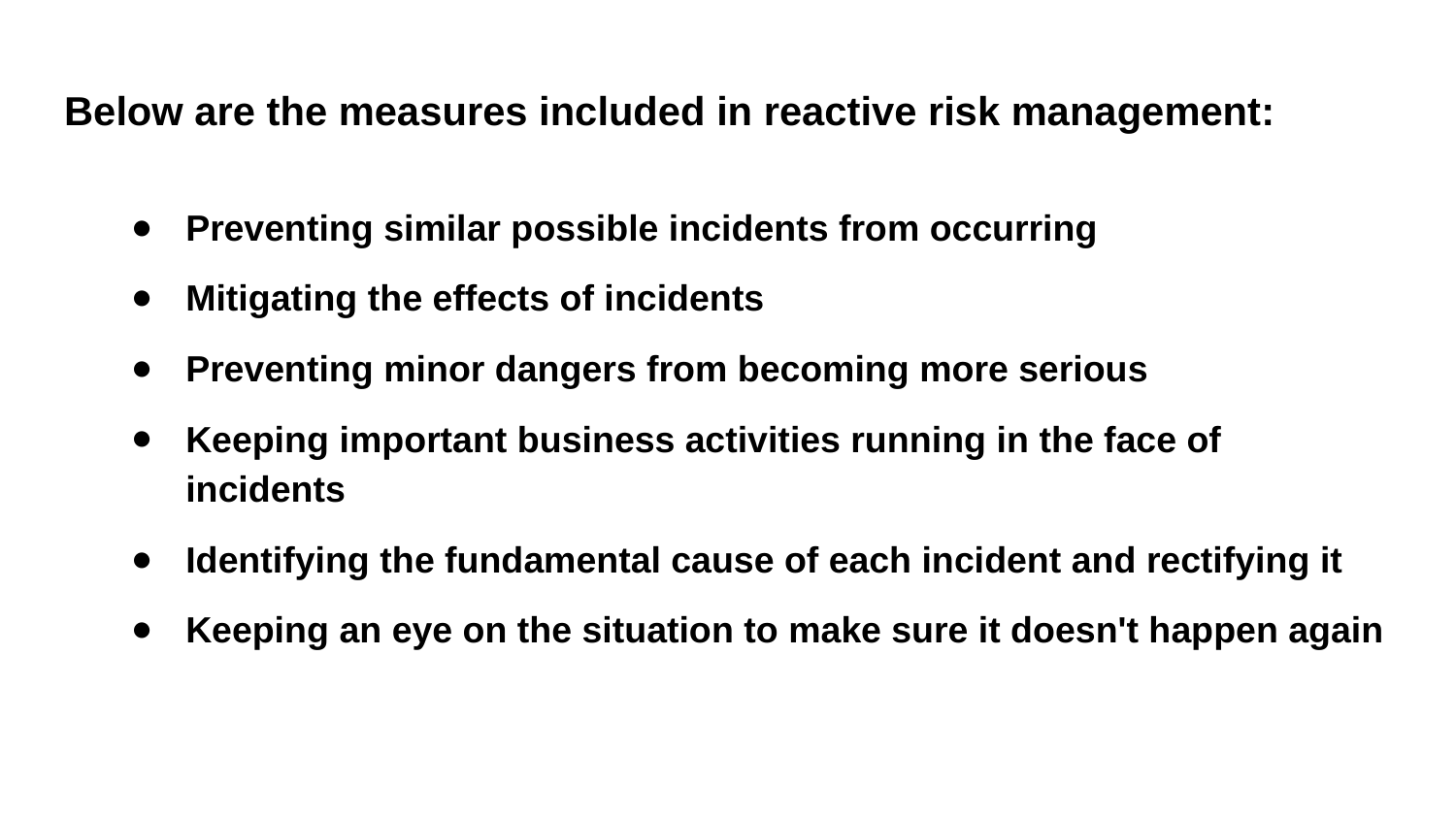

# Below are the measures included in reactive risk management:
Preventing similar possible incidents from occurring
Mitigating the effects of incidents
Preventing minor dangers from becoming more serious
Keeping important business activities running in the face of incidents
Identifying the fundamental cause of each incident and rectifying it
Keeping an eye on the situation to make sure it doesn't happen again